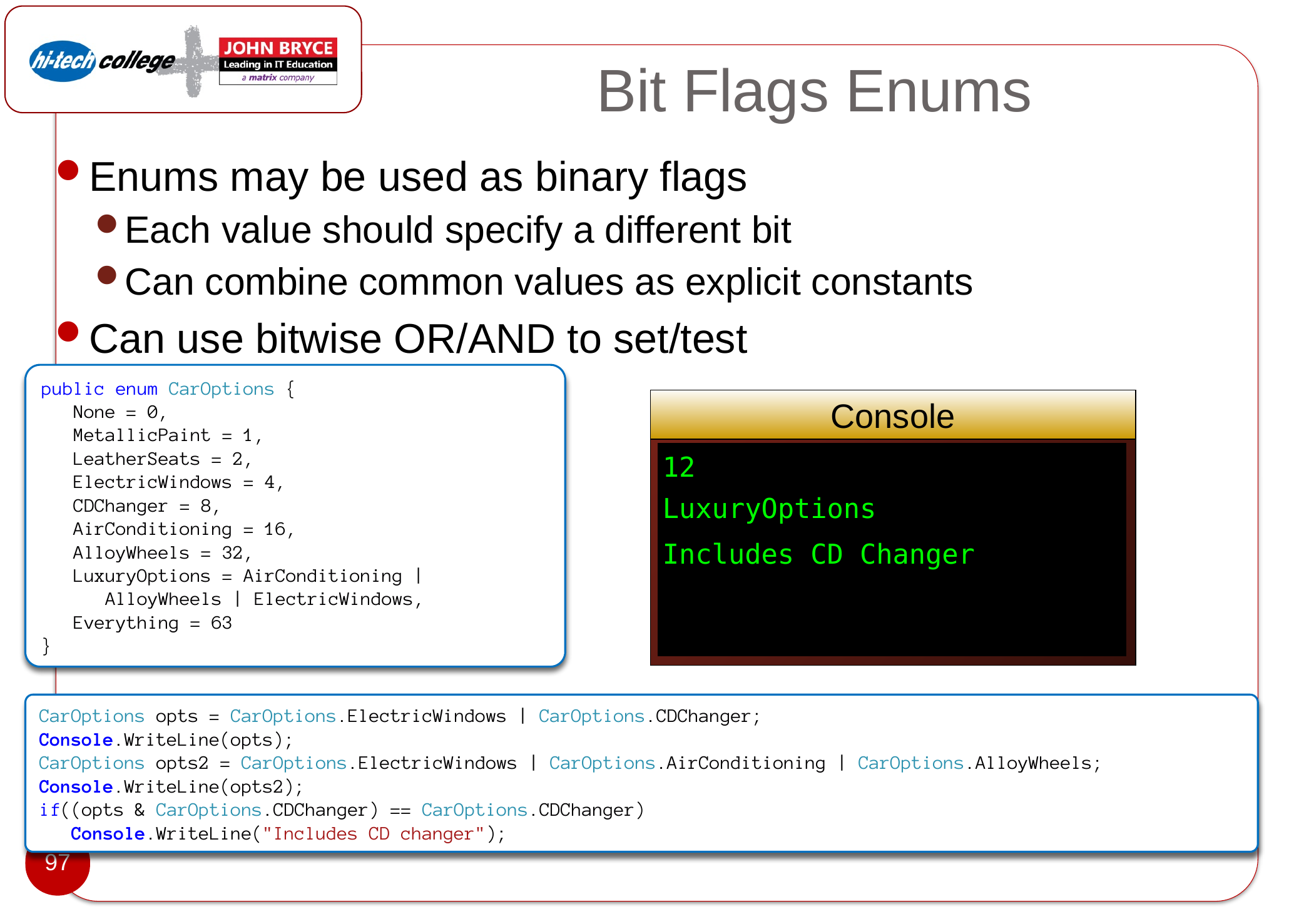

# Bit Flags Enums
Enums may be used as binary flags
Each value should specify a different bit
Can combine common values as explicit constants
Can use bitwise OR/AND to set/test

public enum CarOptions {
   None = 0,
   MetallicPaint = 1,
   LeatherSeats = 2,
   ElectricWindows = 4,
   CDChanger = 8,
   AirConditioning = 16,
   AlloyWheels = 32,
   LuxuryOptions = AirConditioning |
      AlloyWheels | ElectricWindows,
   Everything = 63
}
Console

12

LuxuryOptions
Includes CD Changer
CarOptions opts = CarOptions.ElectricWindows | CarOptions.CDChanger;
Console.WriteLine(opts);
CarOptions opts2 = CarOptions.ElectricWindows | CarOptions.AirConditioning | CarOptions.AlloyWheels;
Console.WriteLine(opts2);
if((opts & CarOptions.CDChanger) == CarOptions.CDChanger)
   Console.WriteLine("Includes CD changer");
97